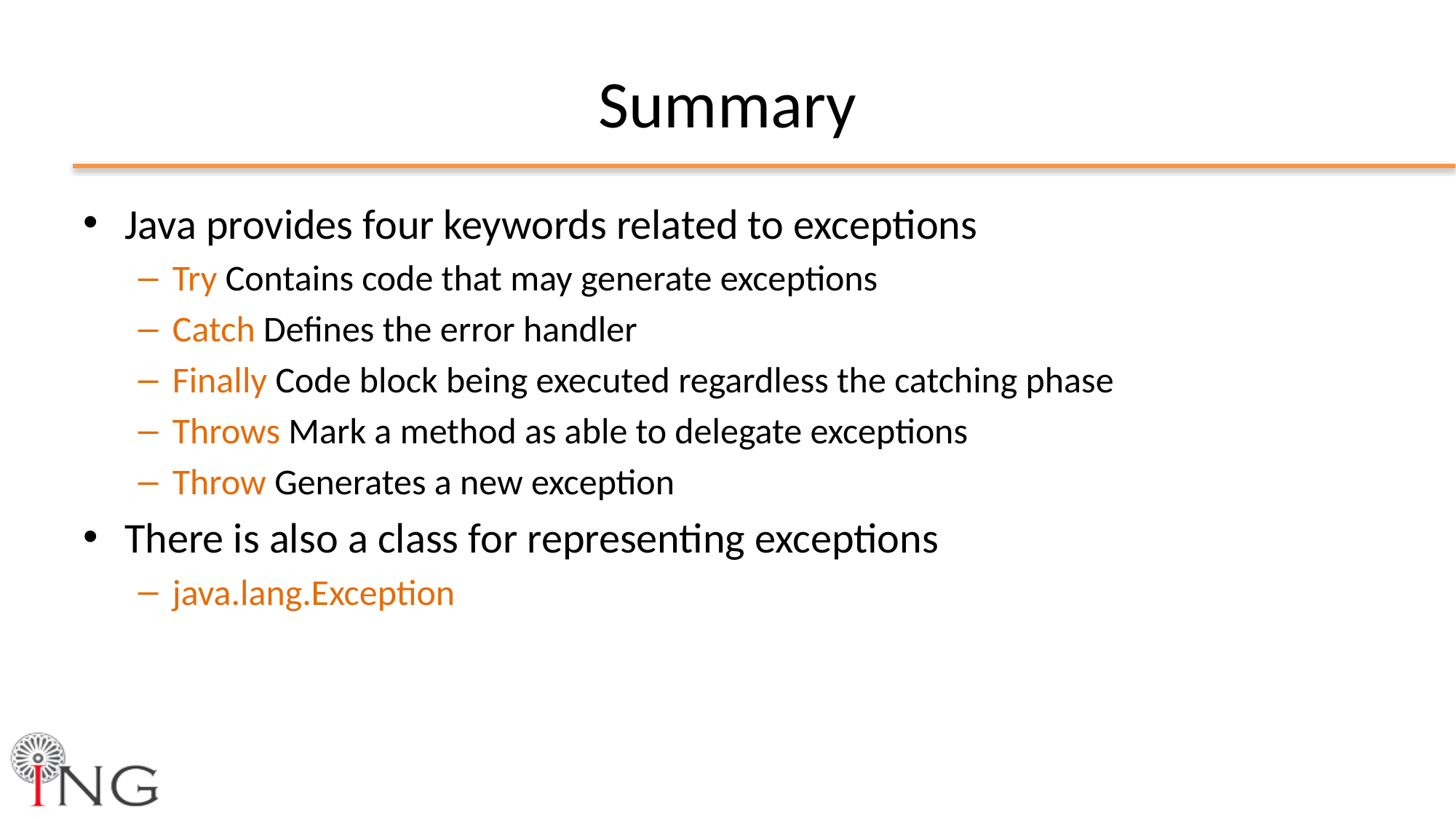

# Summary
Java provides four keywords related to exceptions
Try Contains code that may generate exceptions
Catch Defines the error handler
Finally Code block being executed regardless the catching phase
Throws Mark a method as able to delegate exceptions
Throw Generates a new exception
There is also a class for representing exceptions
java.lang.Exception